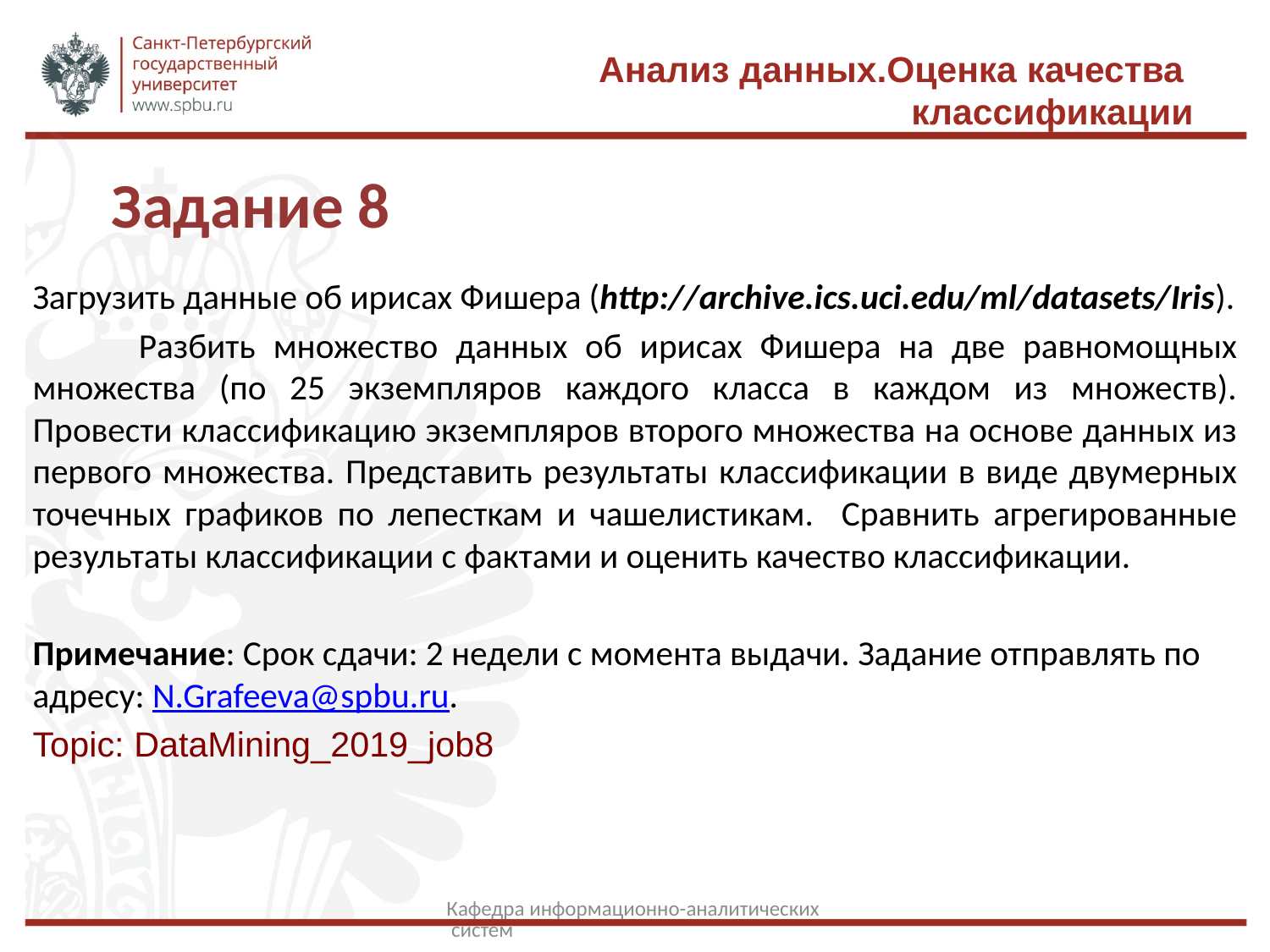

# Анализ данных.Оценка качества классификации
Задание 8
Загрузить данные об ирисах Фишера (http://archive.ics.uci.edu/ml/datasets/Iris).
      Разбить множество данных об ирисах Фишера на две равномощных множества (по 25 экземпляров каждого класса в каждом из множеств). Провести классификацию экземпляров второго множества на основе данных из первого множества. Представить результаты классификации в виде двумерных точечных графиков по лепесткам и чашелистикам.  Сравнить агрегированные результаты классификации с фактами и оценить качество классификации.

Примечание: Срок сдачи: 2 недели с момента выдачи. Задание отправлять по адреcу: N.Grafeeva@spbu.ru.
Topic: DataMining_2019_job8
Кафедра информационно-аналитических систем